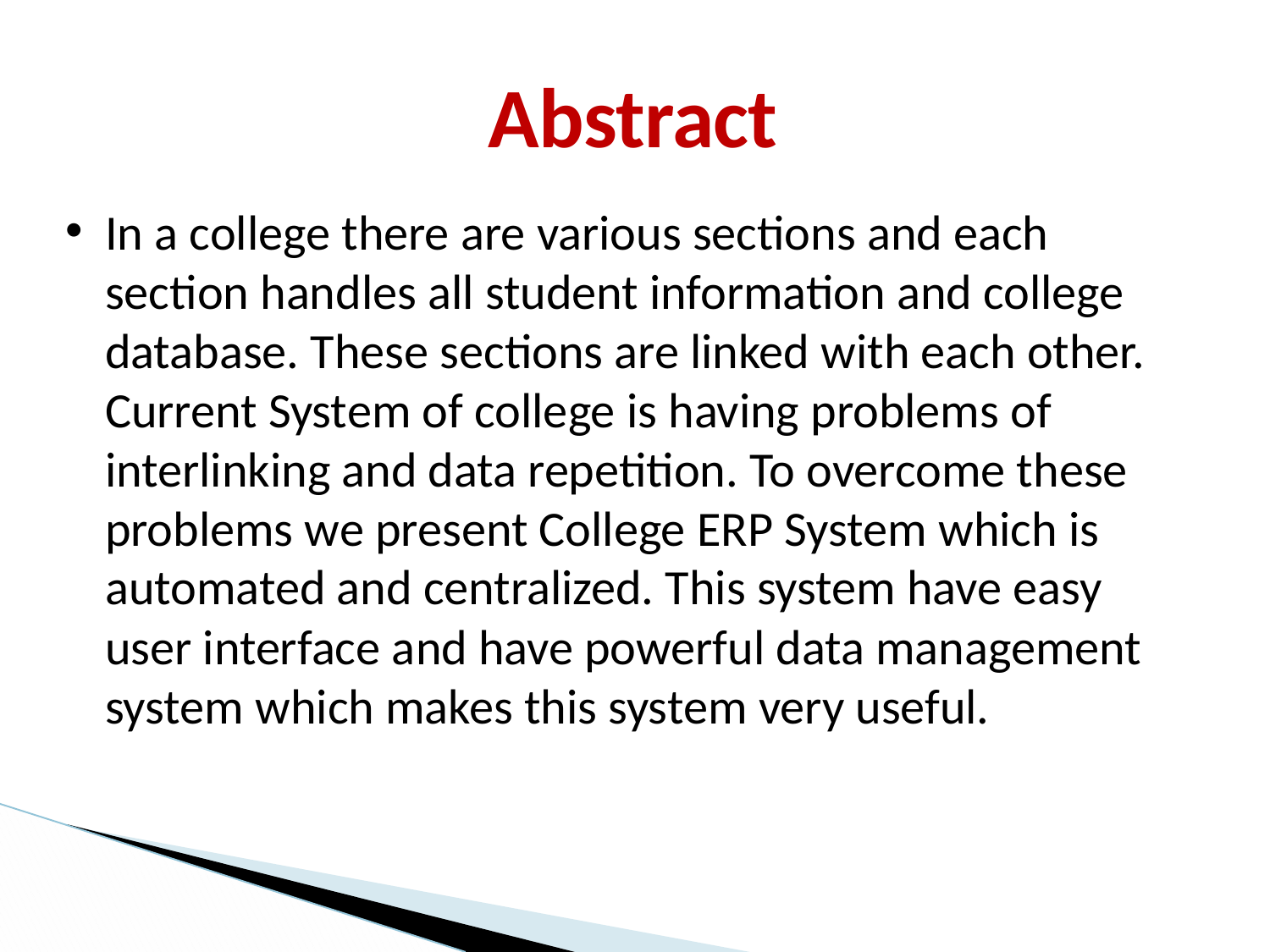

# Abstract
In a college there are various sections and each section handles all student information and college database. These sections are linked with each other. Current System of college is having problems of interlinking and data repetition. To overcome these problems we present College ERP System which is automated and centralized. This system have easy user interface and have powerful data management system which makes this system very useful.